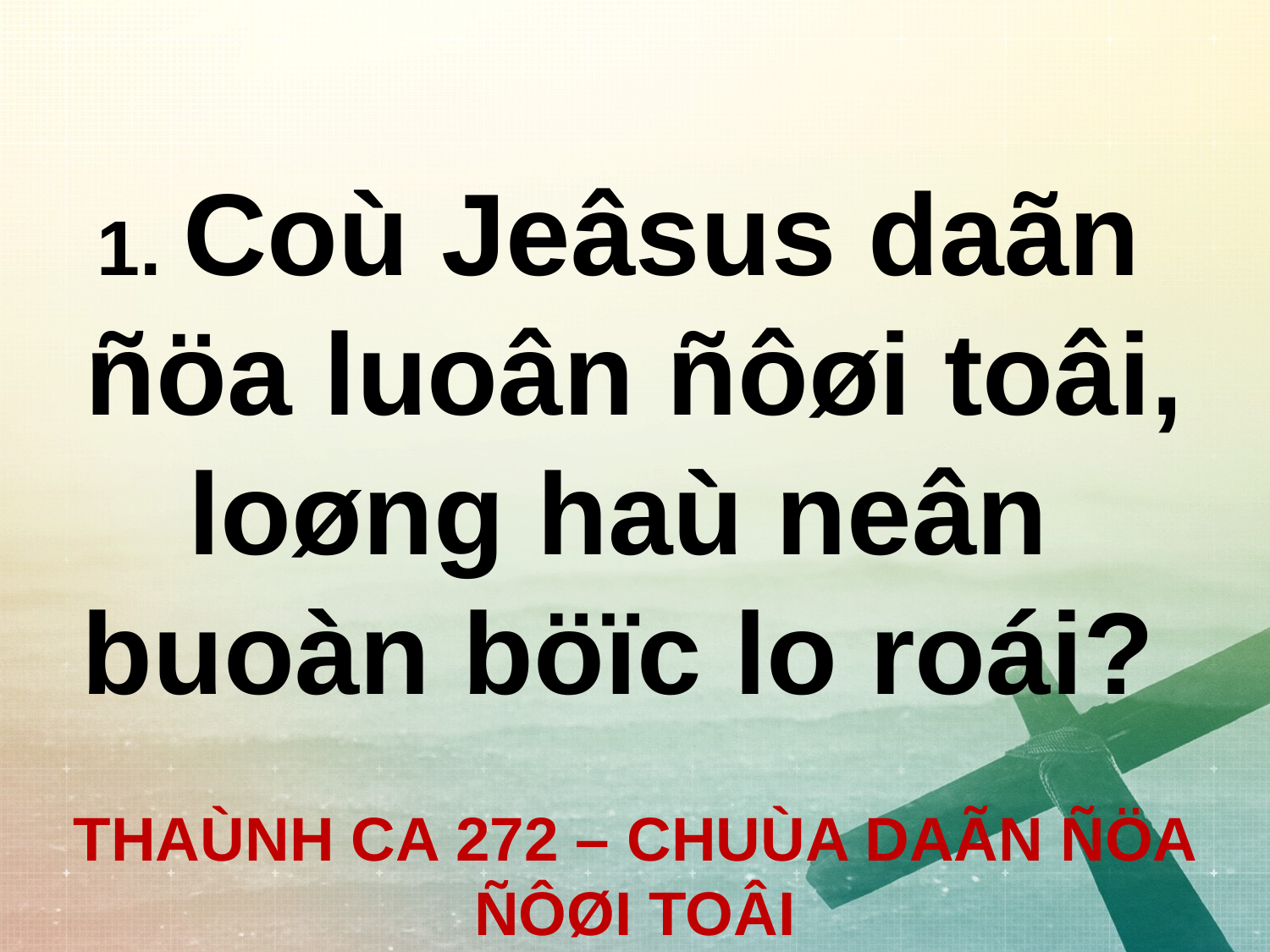

1. Coù Jeâsus daãn
ñöa luoân ñôøi toâi,
loøng haù neân
buoàn böïc lo roái?
THAÙNH CA 272 – CHUÙA DAÃN ÑÖA ÑÔØI TOÂI